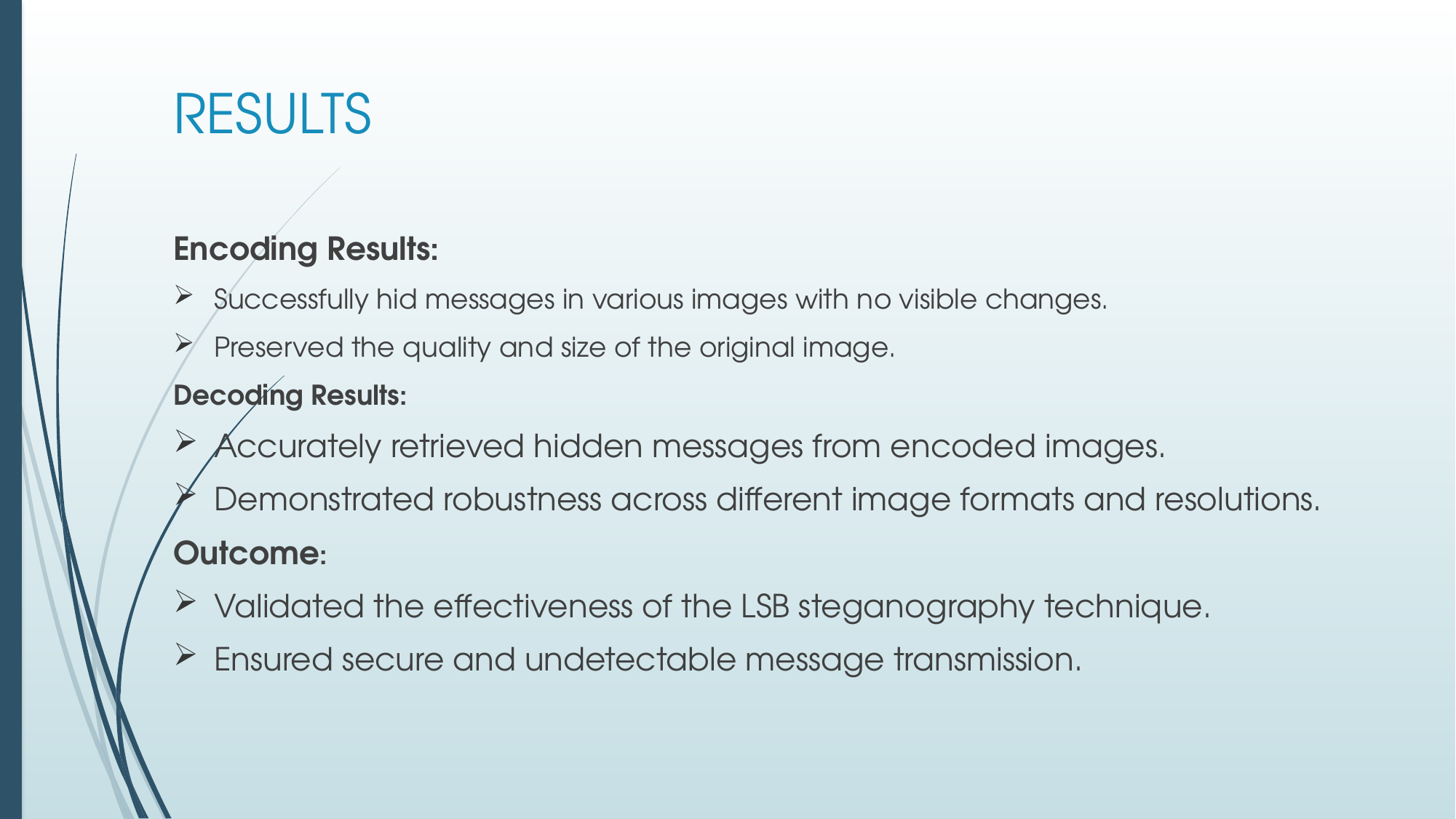

# RESULTS
Encoding Results:
Successfully hid messages in various images with no visible changes.
Preserved the quality and size of the original image.
Decoding Results:
Accurately retrieved hidden messages from encoded images.
Demonstrated robustness across different image formats and resolutions.
Outcome:
Validated the effectiveness of the LSB steganography technique.
Ensured secure and undetectable message transmission.